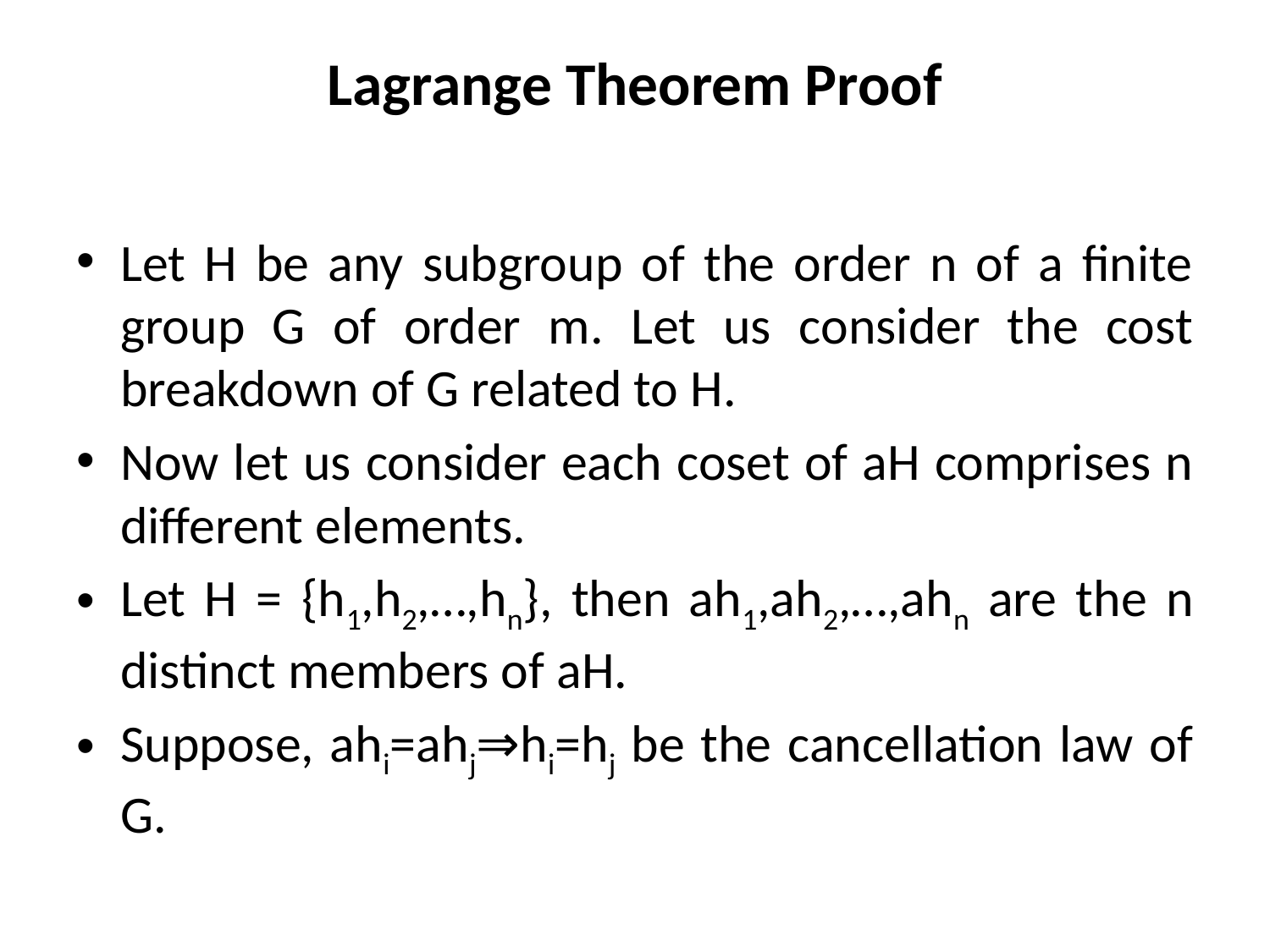

# Lagrange Theorem Proof
Let H be any subgroup of the order n of a finite group G of order m. Let us consider the cost breakdown of G related to H.
Now let us consider each coset of aH comprises n different elements.
Let H = {h1,h2,…,hn}, then ah1,ah2,…,ahn are the n distinct members of aH.
Suppose, ahi=ahj⇒hi=hj be the cancellation law of G.